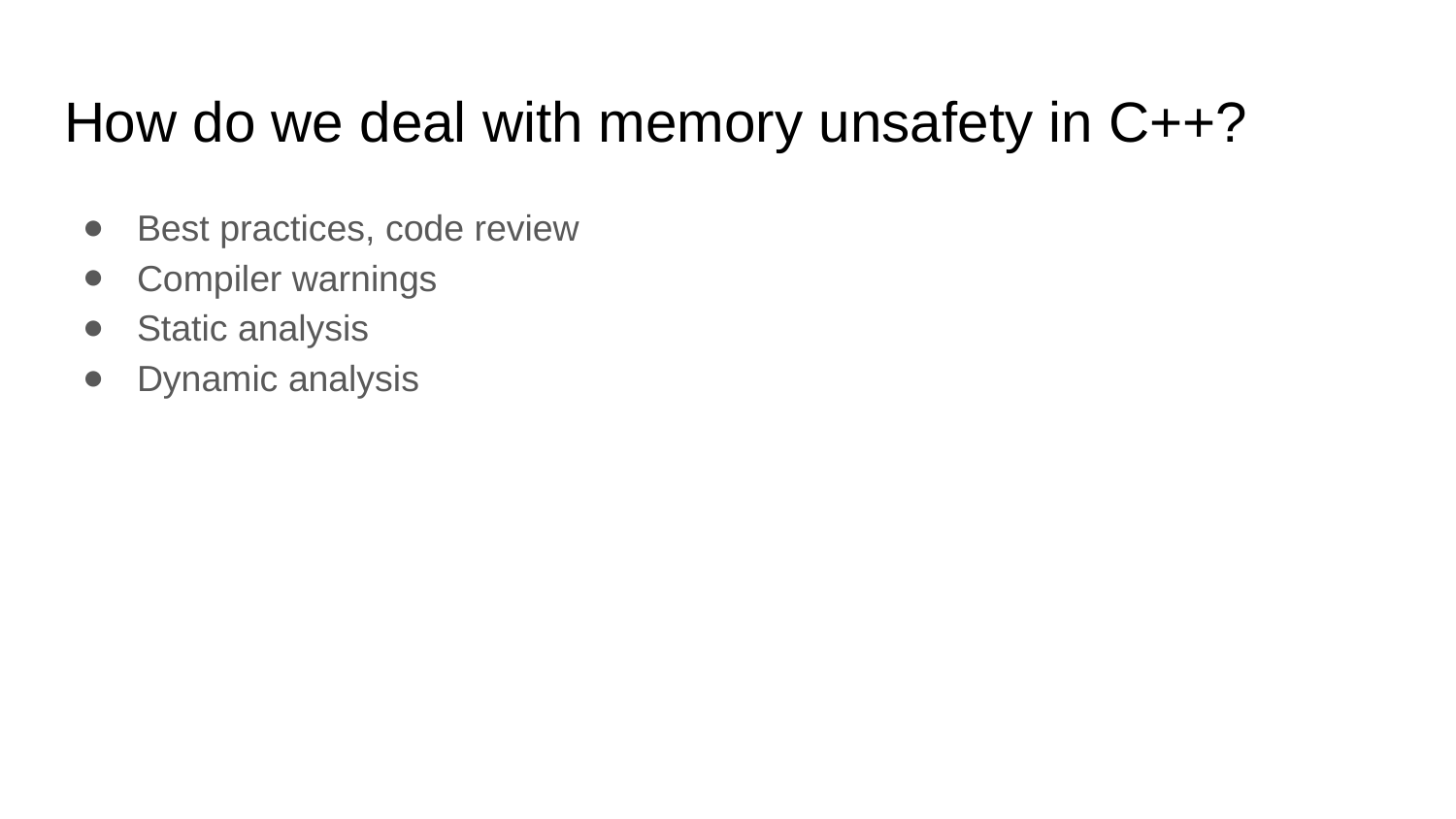

# How do we deal with memory unsafety in C++?
Best practices, code review
Compiler warnings
Static analysis
Dynamic analysis